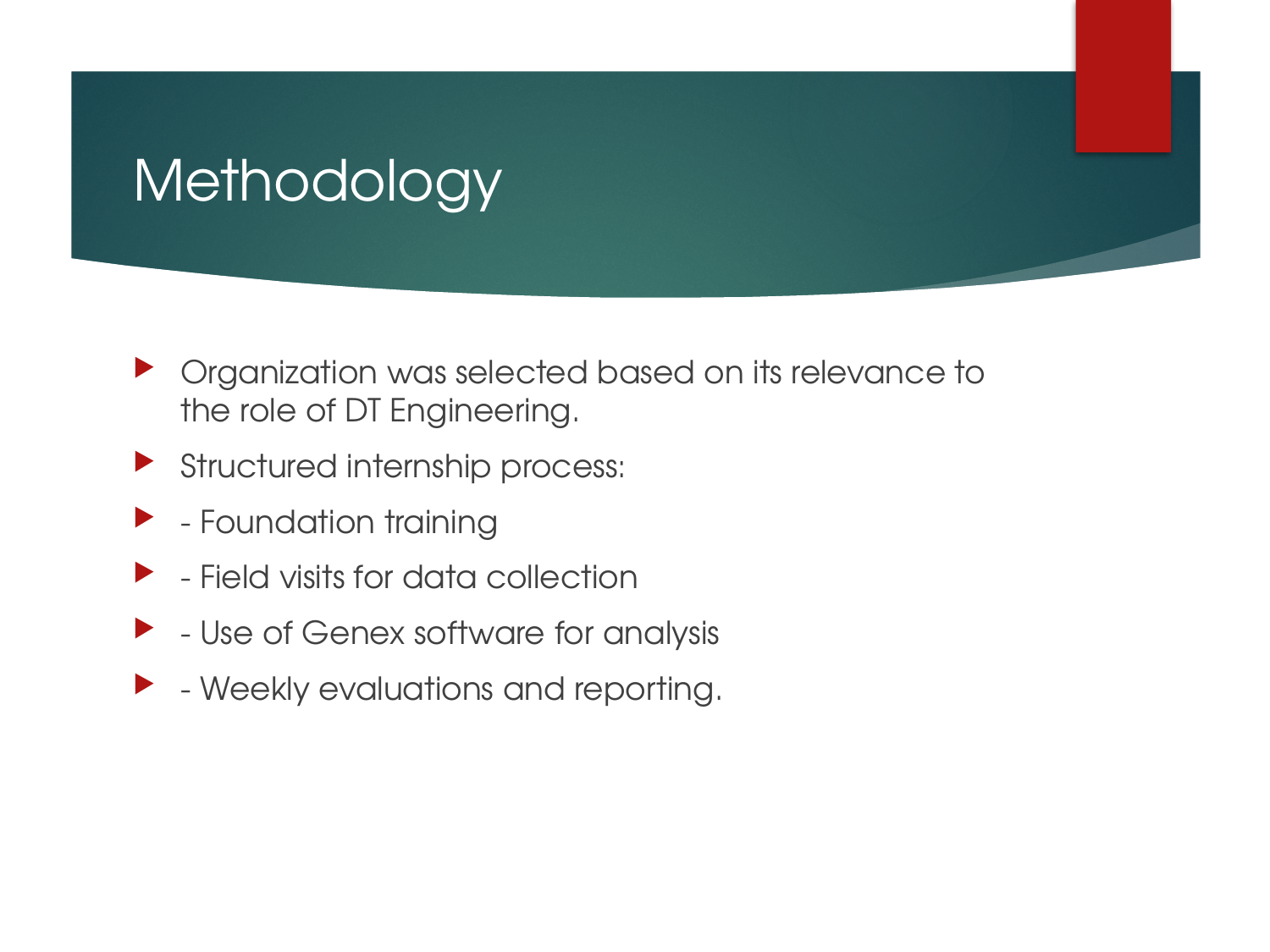

# Methodology
Organization was selected based on its relevance to the role of DT Engineering.
Structured internship process:
- Foundation training
- Field visits for data collection
- Use of Genex software for analysis
- Weekly evaluations and reporting.